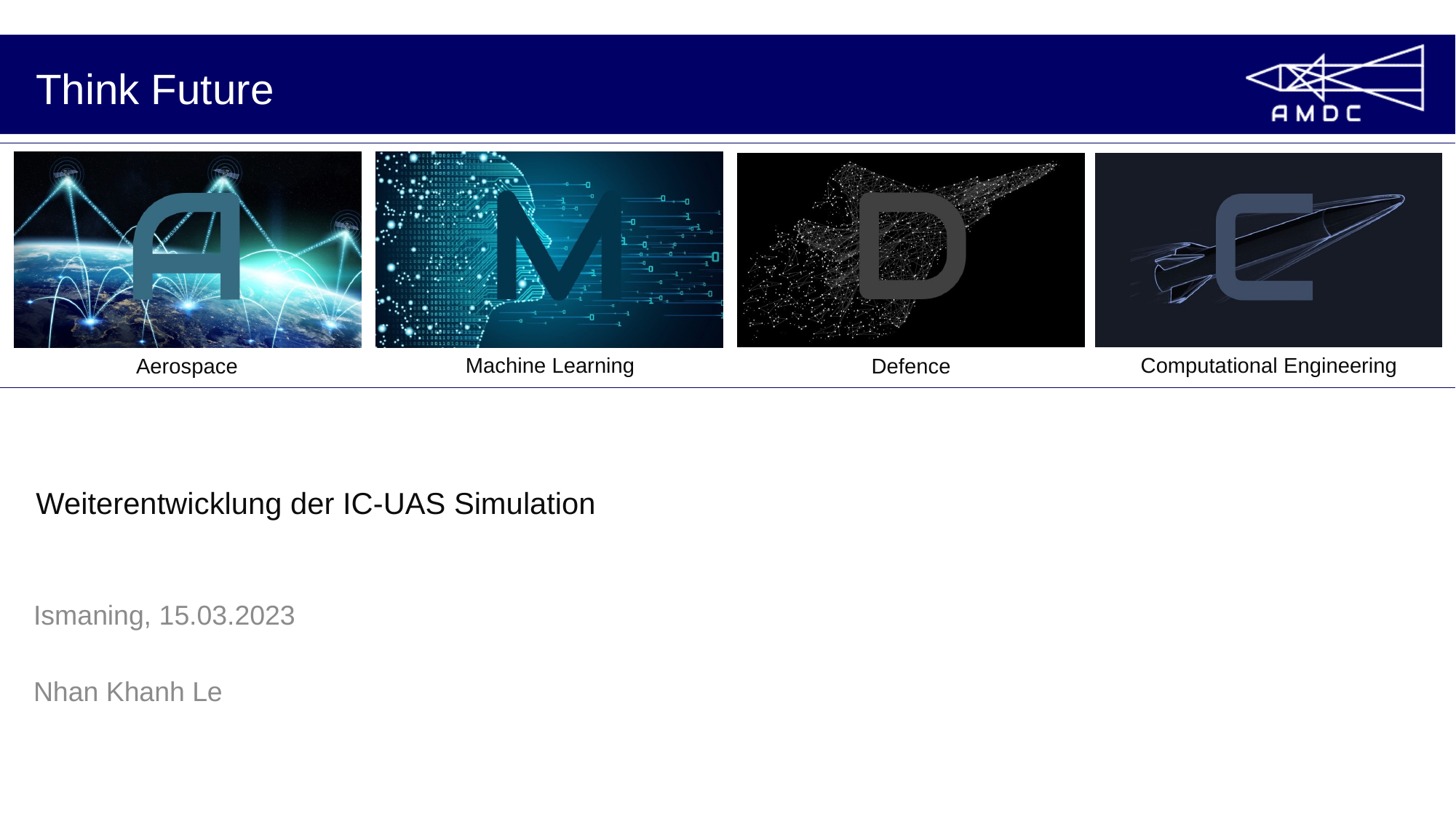

# Weiterentwicklung der IC-UAS Simulation
Ismaning, 15.03.2023

Nhan Khanh Le